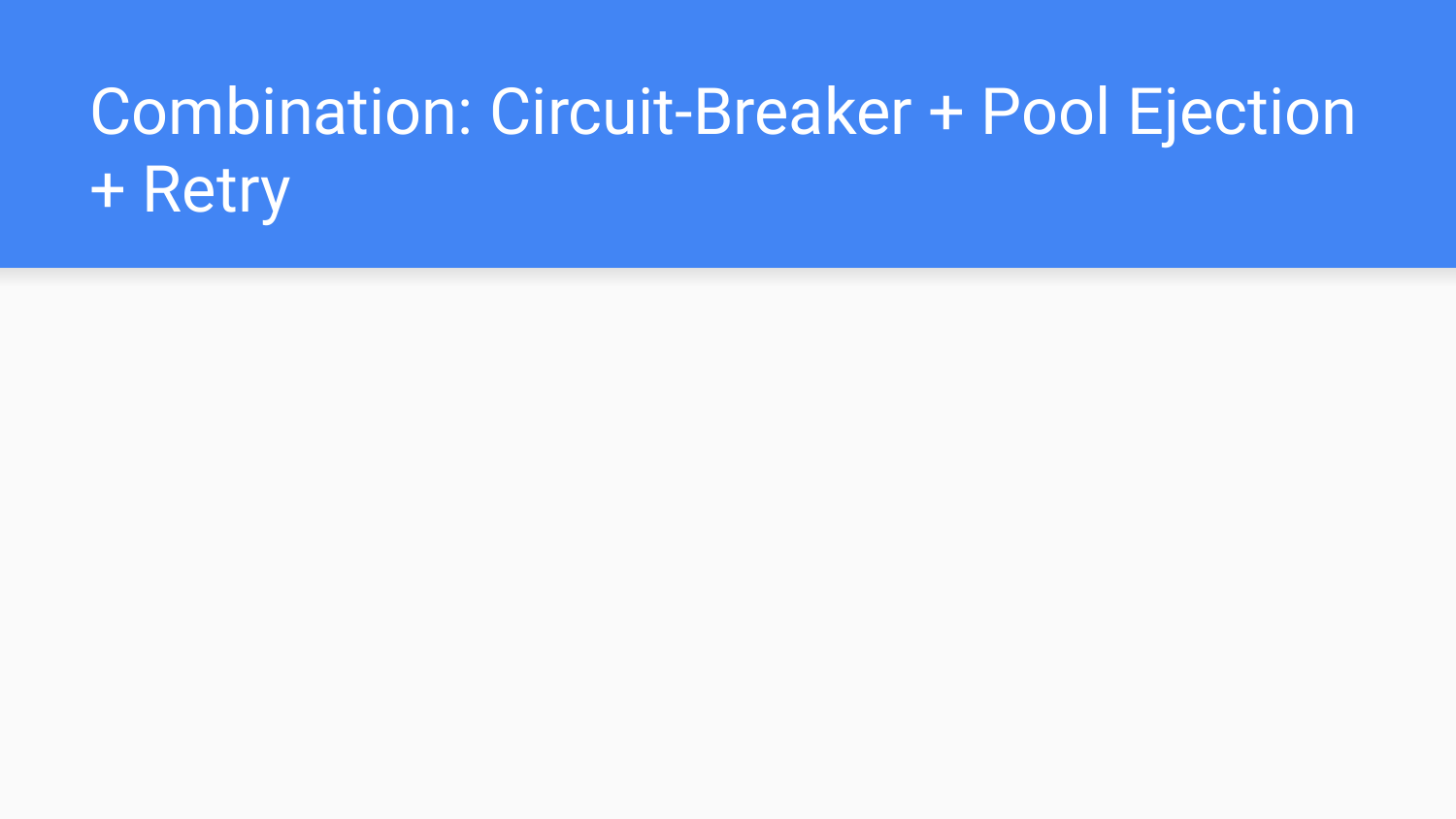

# Combination: Circuit-Breaker + Pool Ejection + Retry